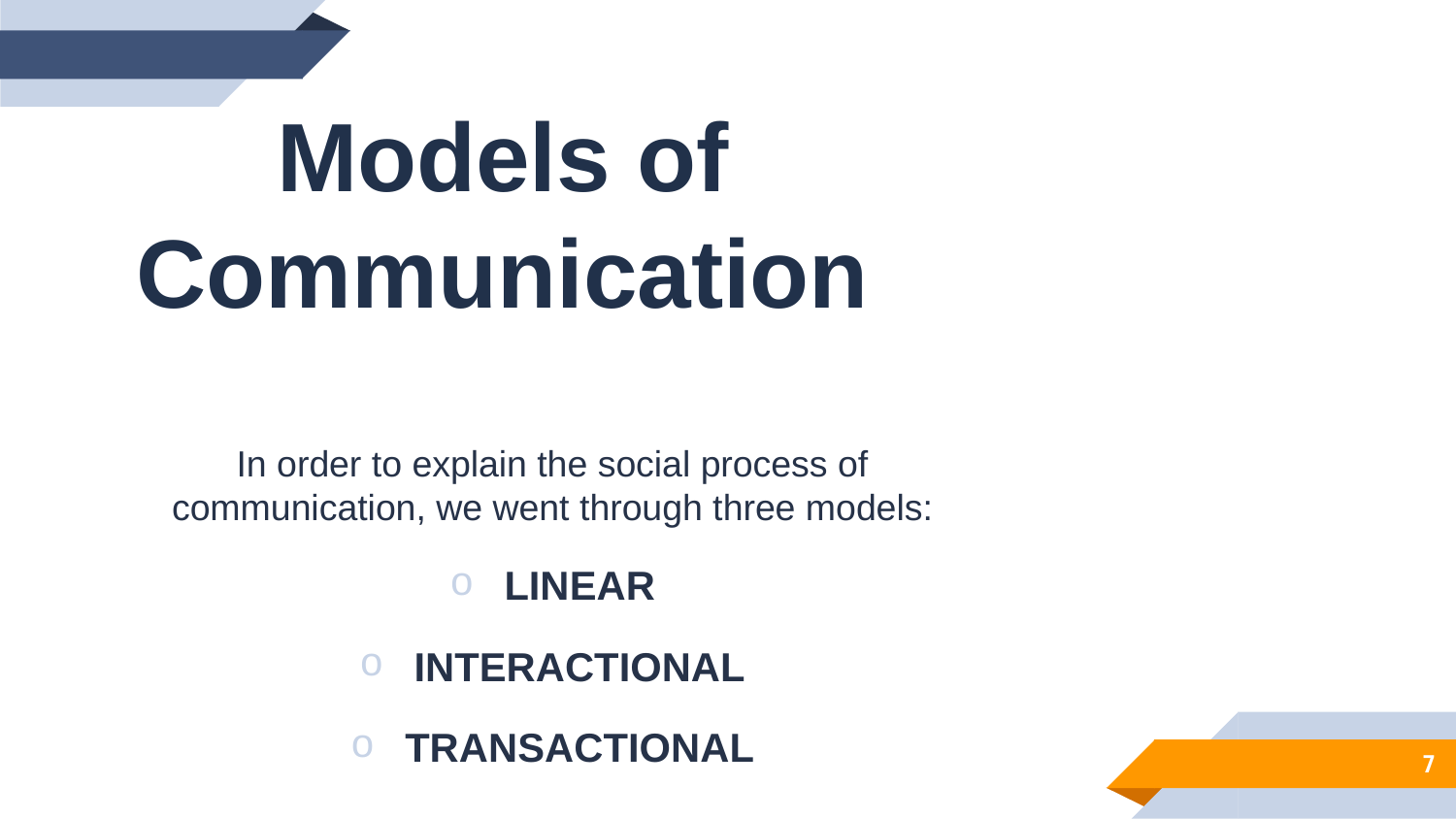

Models of Communication
In order to explain the social process of communication, we went through three models:
LINEAR
INTERACTIONAL
TRANSACTIONAL
7